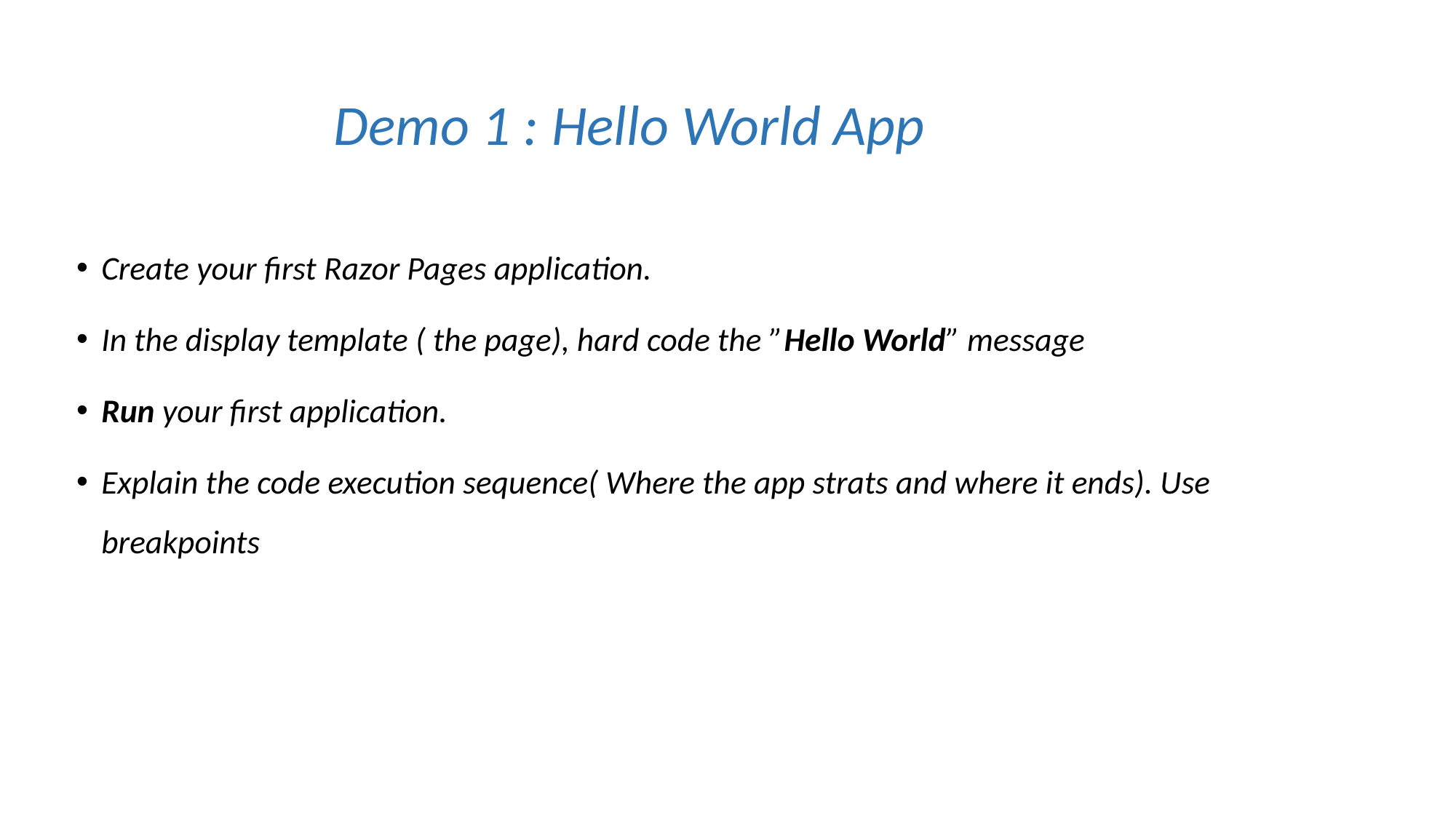

# Demo 1 : Hello World App
Create your first Razor Pages application.
In the display template ( the page), hard code the ”Hello World” message
Run your first application.
Explain the code execution sequence( Where the app strats and where it ends). Use breakpoints